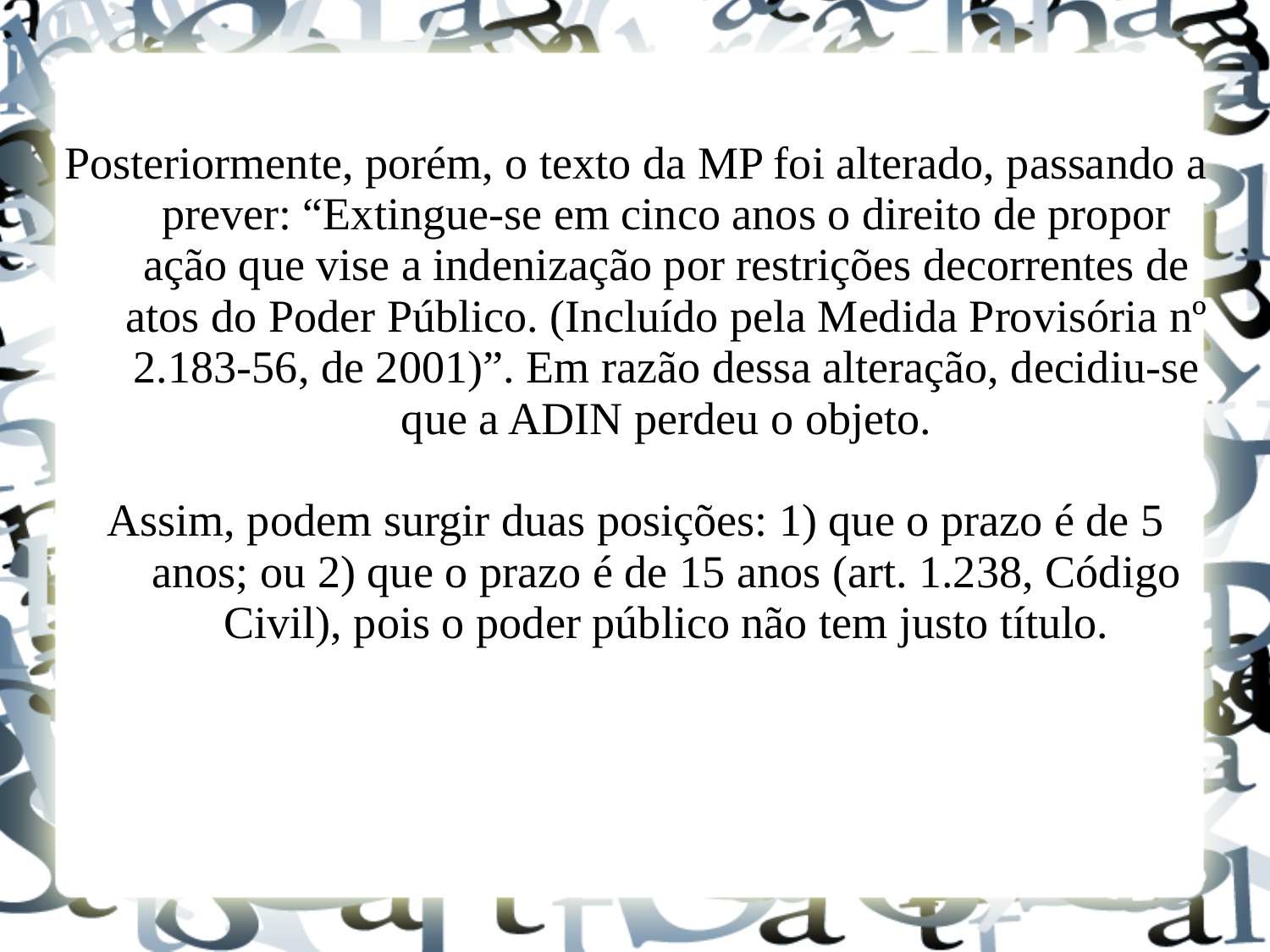

Posteriormente, porém, o texto da MP foi alterado, passando a prever: “Extingue-se em cinco anos o direito de propor ação que vise a indenização por restrições decorrentes de atos do Poder Público. (Incluído pela Medida Provisória nº 2.183-56, de 2001)”. Em razão dessa alteração, decidiu-se que a ADIN perdeu o objeto.

Assim, podem surgir duas posições: 1) que o prazo é de 5 anos; ou 2) que o prazo é de 15 anos (art. 1.238, Código Civil), pois o poder público não tem justo título.